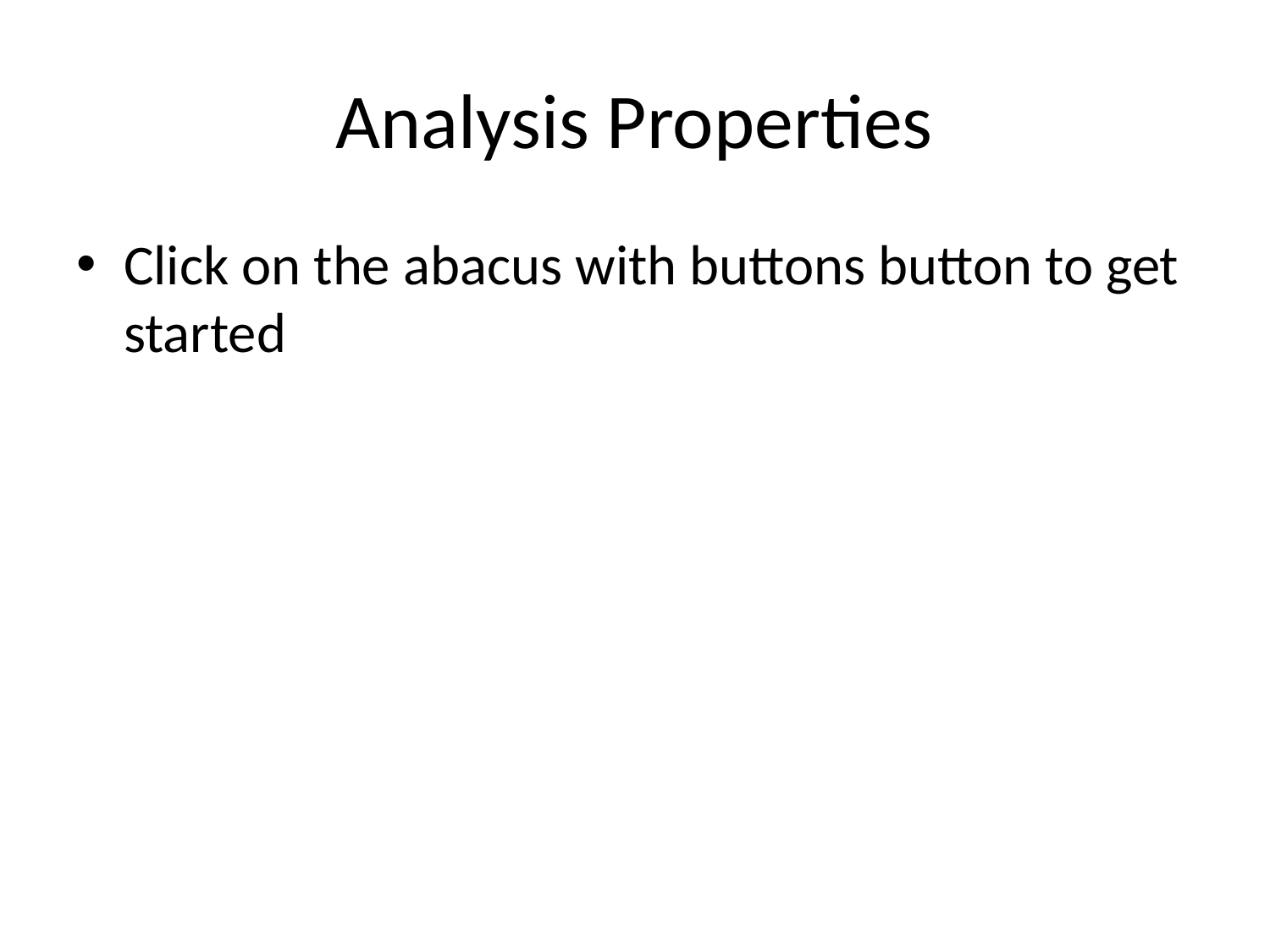

# Analysis Properties
Click on the abacus with buttons button to get started